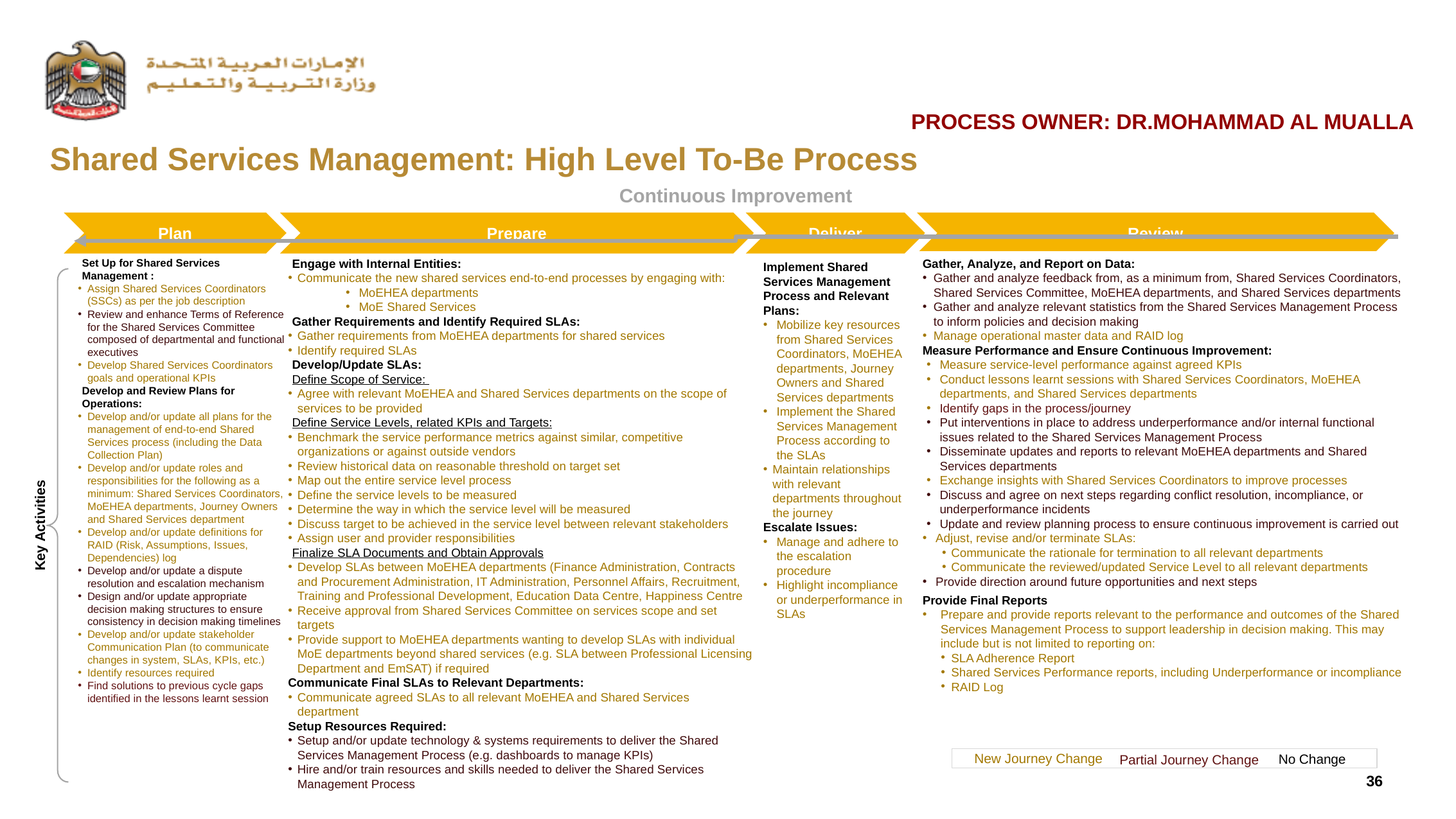

PROCESS OWNER: DR.MOHAMMAD AL MUALLA
Shared Services Management: High Level To-Be Process
Continuous Improvement
Plan
Prepare
Deliver
Review
Set Up for Shared Services Management :
Assign Shared Services Coordinators (SSCs) as per the job description
Review and enhance Terms of Reference for the Shared Services Committee composed of departmental and functional executives
Develop Shared Services Coordinators goals and operational KPIs
Develop and Review Plans for Operations:
Develop and/or update all plans for the management of end-to-end Shared Services process (including the Data Collection Plan)
Develop and/or update roles and responsibilities for the following as a minimum: Shared Services Coordinators, MoEHEA departments, Journey Owners and Shared Services department
Develop and/or update definitions for RAID (Risk, Assumptions, Issues, Dependencies) log
Develop and/or update a dispute resolution and escalation mechanism
Design and/or update appropriate decision making structures to ensure consistency in decision making timelines
Develop and/or update stakeholder Communication Plan (to communicate changes in system, SLAs, KPIs, etc.)
Identify resources required
Find solutions to previous cycle gaps identified in the lessons learnt session

Engage with Internal Entities:
Communicate the new shared services end-to-end processes by engaging with:
MoEHEA departments
MoE Shared Services
Gather Requirements and Identify Required SLAs:
Gather requirements from MoEHEA departments for shared services
Identify required SLAs
Develop/Update SLAs:
Define Scope of Service:
Agree with relevant MoEHEA and Shared Services departments on the scope of services to be provided
Define Service Levels, related KPIs and Targets:
Benchmark the service performance metrics against similar, competitive organizations or against outside vendors
Review historical data on reasonable threshold on target set
Map out the entire service level process
Define the service levels to be measured
Determine the way in which the service level will be measured
Discuss target to be achieved in the service level between relevant stakeholders
Assign user and provider responsibilities
Finalize SLA Documents and Obtain Approvals
Develop SLAs between MoEHEA departments (Finance Administration, Contracts and Procurement Administration, IT Administration, Personnel Affairs, Recruitment, Training and Professional Development, Education Data Centre, Happiness Centre
Receive approval from Shared Services Committee on services scope and set targets
Provide support to MoEHEA departments wanting to develop SLAs with individual MoE departments beyond shared services (e.g. SLA between Professional Licensing Department and EmSAT) if required
Communicate Final SLAs to Relevant Departments:
Communicate agreed SLAs to all relevant MoEHEA and Shared Services department
Setup Resources Required:
Setup and/or update technology & systems requirements to deliver the Shared Services Management Process (e.g. dashboards to manage KPIs)
Hire and/or train resources and skills needed to deliver the Shared Services Management Process
Gather, Analyze, and Report on Data:
Gather and analyze feedback from, as a minimum from, Shared Services Coordinators, Shared Services Committee, MoEHEA departments, and Shared Services departments
Gather and analyze relevant statistics from the Shared Services Management Process to inform policies and decision making
Manage operational master data and RAID log
Measure Performance and Ensure Continuous Improvement:
Measure service-level performance against agreed KPIs
Conduct lessons learnt sessions with Shared Services Coordinators, MoEHEA departments, and Shared Services departments
Identify gaps in the process/journey
Put interventions in place to address underperformance and/or internal functional issues related to the Shared Services Management Process
Disseminate updates and reports to relevant MoEHEA departments and Shared Services departments
Exchange insights with Shared Services Coordinators to improve processes
Discuss and agree on next steps regarding conflict resolution, incompliance, or underperformance incidents
Update and review planning process to ensure continuous improvement is carried out
Adjust, revise and/or terminate SLAs:
Communicate the rationale for termination to all relevant departments
Communicate the reviewed/updated Service Level to all relevant departments
Provide direction around future opportunities and next steps
Provide Final Reports
Prepare and provide reports relevant to the performance and outcomes of the Shared Services Management Process to support leadership in decision making. This may include but is not limited to reporting on:
SLA Adherence Report
Shared Services Performance reports, including Underperformance or incompliance
RAID Log
Implement Shared Services Management Process and Relevant Plans:
Mobilize key resources from Shared Services Coordinators, MoEHEA departments, Journey Owners and Shared Services departments
Implement the Shared Services Management Process according to the SLAs
Maintain relationships with relevant departments throughout the journey
Escalate Issues:
Manage and adhere to the escalation procedure
Highlight incompliance or underperformance in SLAs

Key Activities

New Journey Change
No Change
Partial Journey Change
36